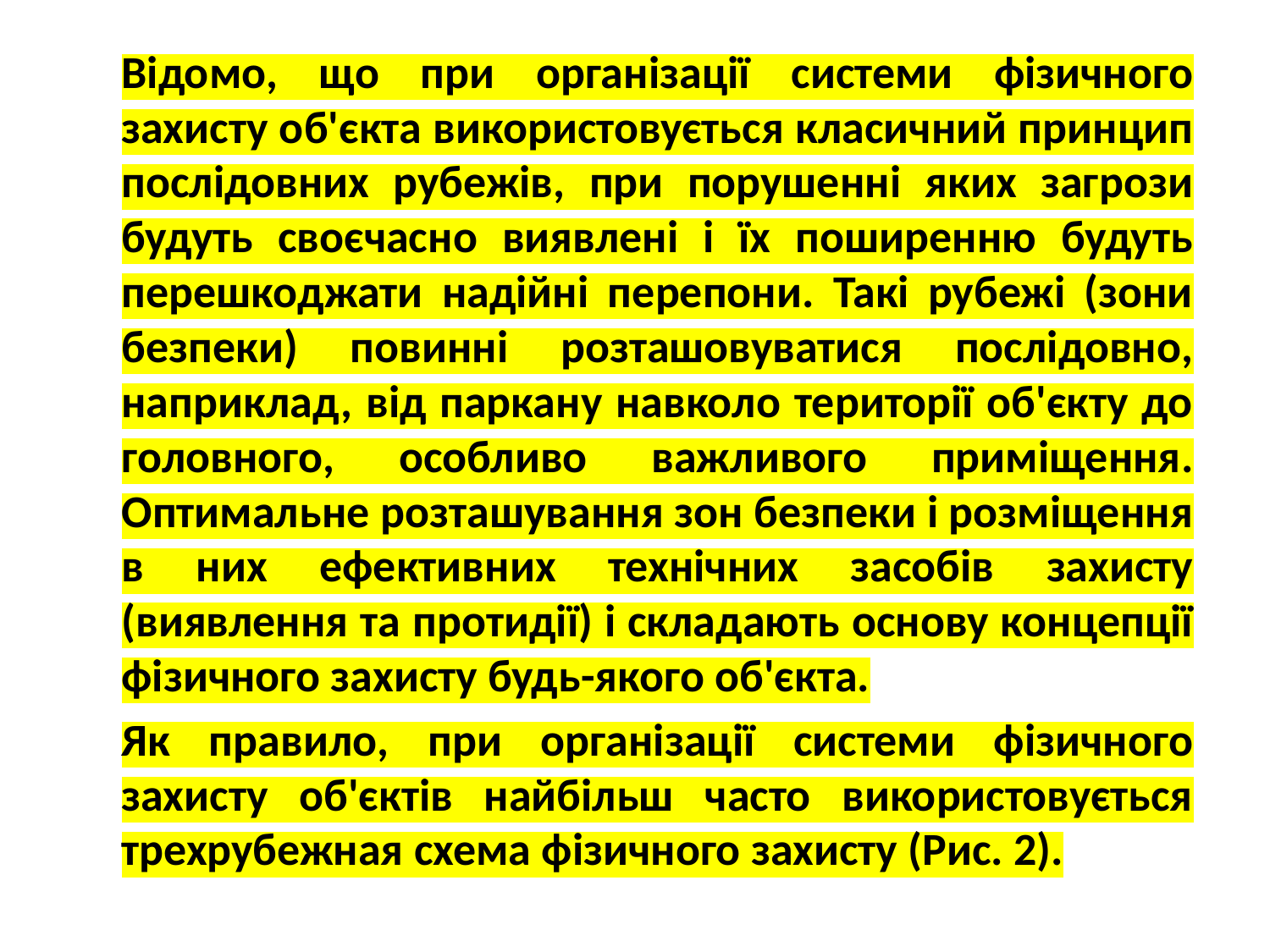

Відомо, що при організації системи фізичного захисту об'єкта використовується класичний принцип послідовних рубежів, при порушенні яких загрози будуть своєчасно виявлені і їх поширенню будуть перешкоджати надійні перепони. Такі рубежі (зони безпеки) повинні розташовуватися послідовно, наприклад, від паркану навколо території об'єкту до головного, особливо важливого приміщення. Оптимальне розташування зон безпеки і розміщення в них ефективних технічних засобів захисту (виявлення та протидії) і складають основу концепції фізичного захисту будь-якого об'єкта.
		Як правило, при організації системи фізичного захисту об'єктів найбільш часто використовується трехрубежная схема фізичного захисту (Рис. 2).